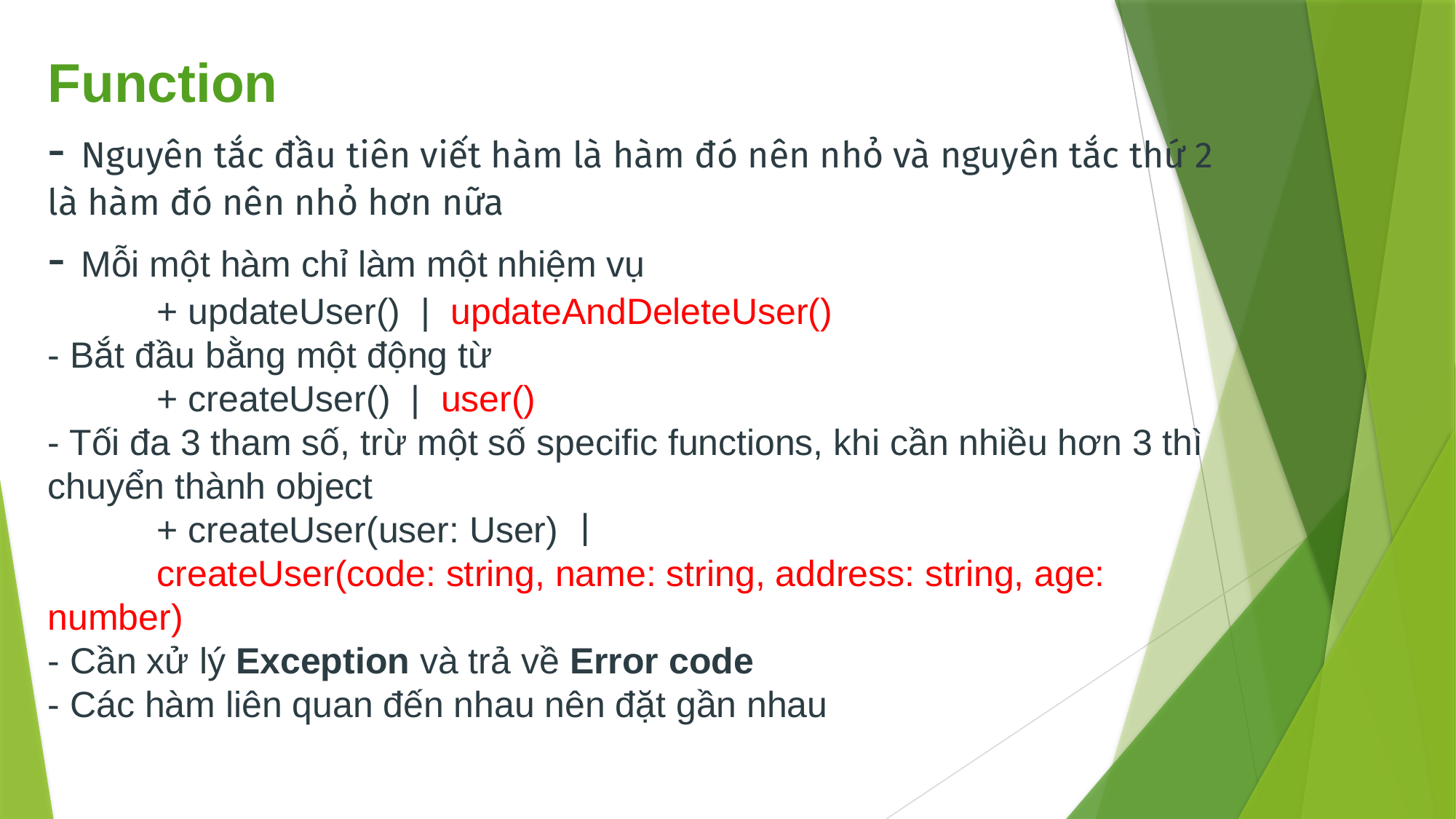

# Function - Nguyên tắc đầu tiên viết hàm là hàm đó nên nhỏ và nguyên tắc thứ 2 là hàm đó nên nhỏ hơn nữa - Mỗi một hàm chỉ làm một nhiệm vụ + updateUser()  |  updateAndDeleteUser() - Bắt đầu bằng một động từ + createUser()  |  user() - Tối đa 3 tham số, trừ một số specific functions, khi cần nhiều hơn 3 thì chuyển thành object + createUser(user: User)  | createUser(code: string, name: string, address: string, age: number) - Cần xử lý Exception và trả về Error code - Các hàm liên quan đến nhau nên đặt gần nhau